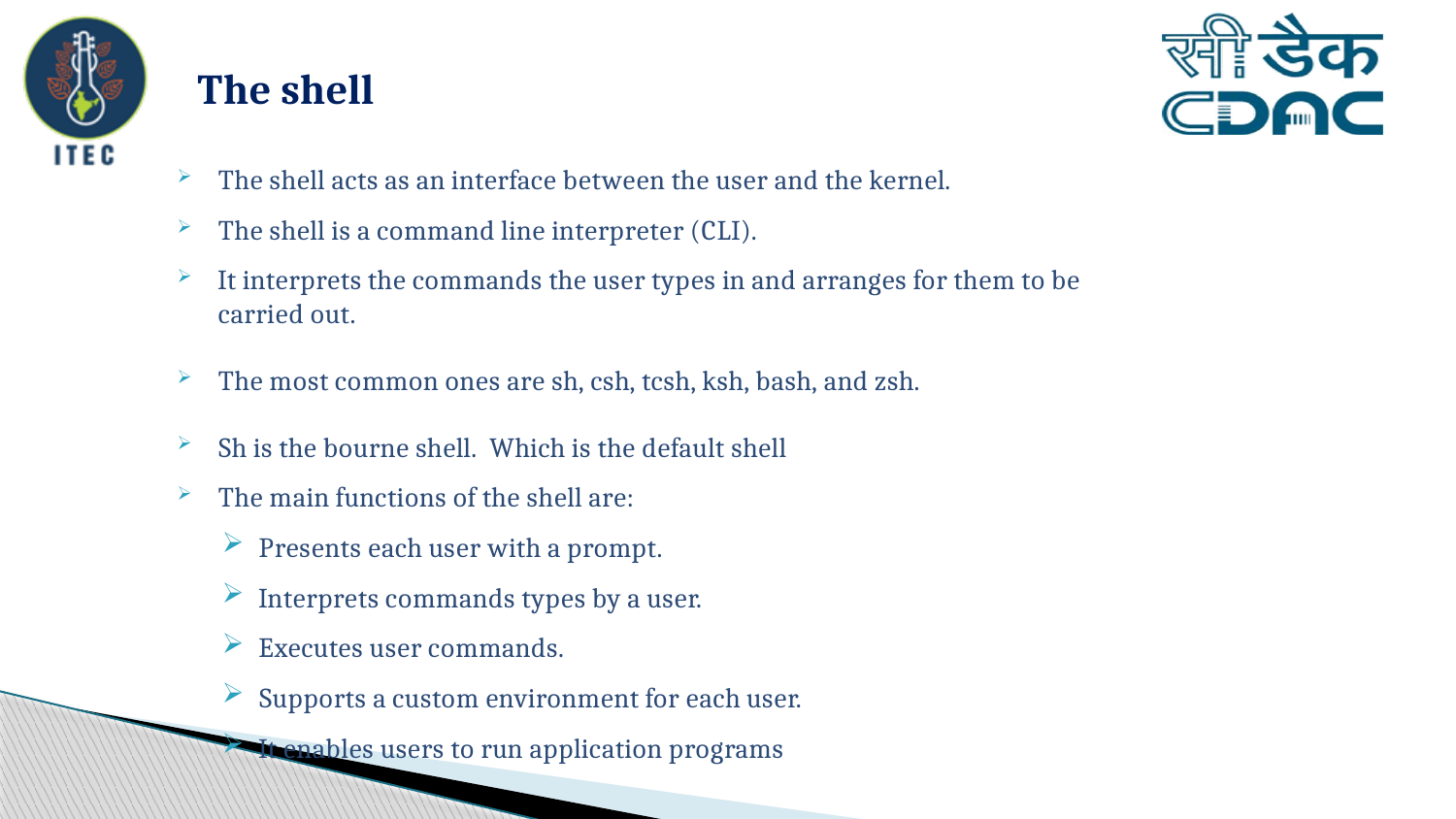

# The shell
The shell acts as an interface between the user and the kernel.
The shell is a command line interpreter (CLI).
It interprets the commands the user types in and arranges for them to be carried out.
The most common ones are sh, csh, tcsh, ksh, bash, and zsh.
Sh is the bourne shell.  Which is the default shell
The main functions of the shell are:
Presents each user with a prompt.
Interprets commands types by a user.
Executes user commands.
Supports a custom environment for each user.
It enables users to run application programs